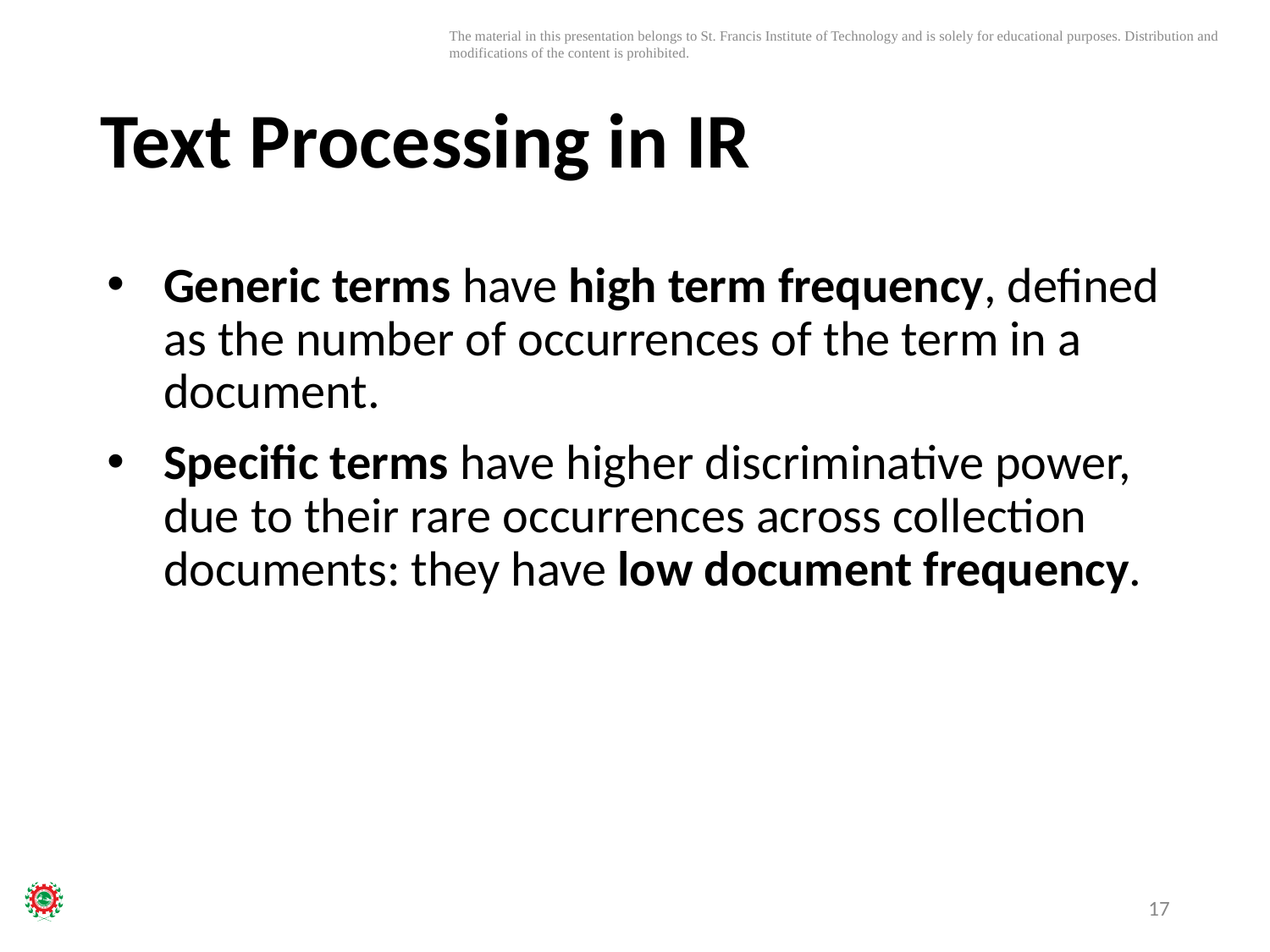

# Text Processing in IR
Generic terms have high term frequency, defined as the number of occurrences of the term in a document.
Specific terms have higher discriminative power, due to their rare occurrences across collection documents: they have low document frequency.
17